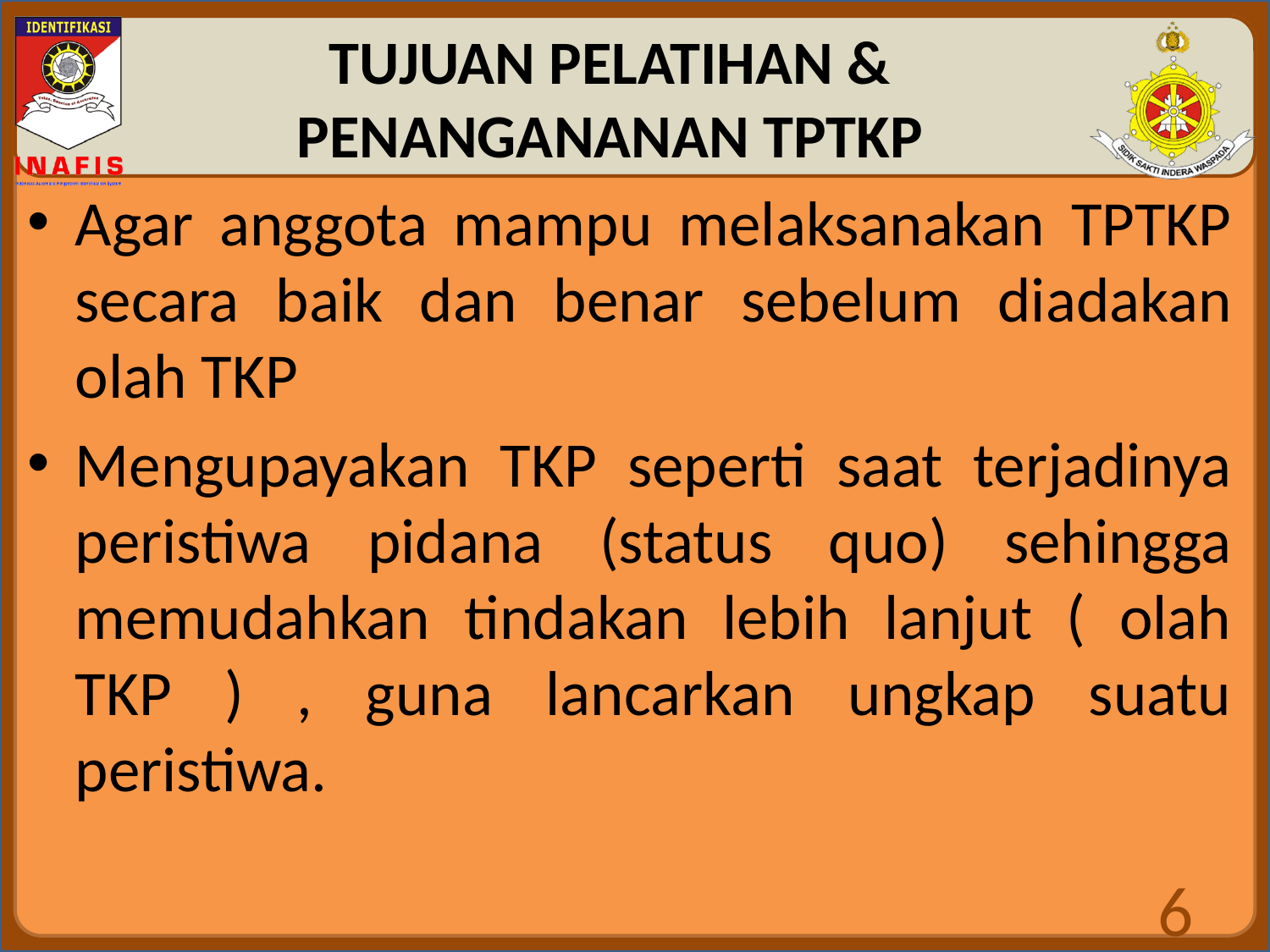

TUJUAN PELATIHAN & PENANGANANAN TPTKP
Agar anggota mampu melaksanakan TPTKP secara baik dan benar sebelum diadakan olah TKP
Mengupayakan TKP seperti saat terjadinya peristiwa pidana (status quo) sehingga memudahkan tindakan lebih lanjut ( olah TKP ) , guna lancarkan ungkap suatu peristiwa.
6